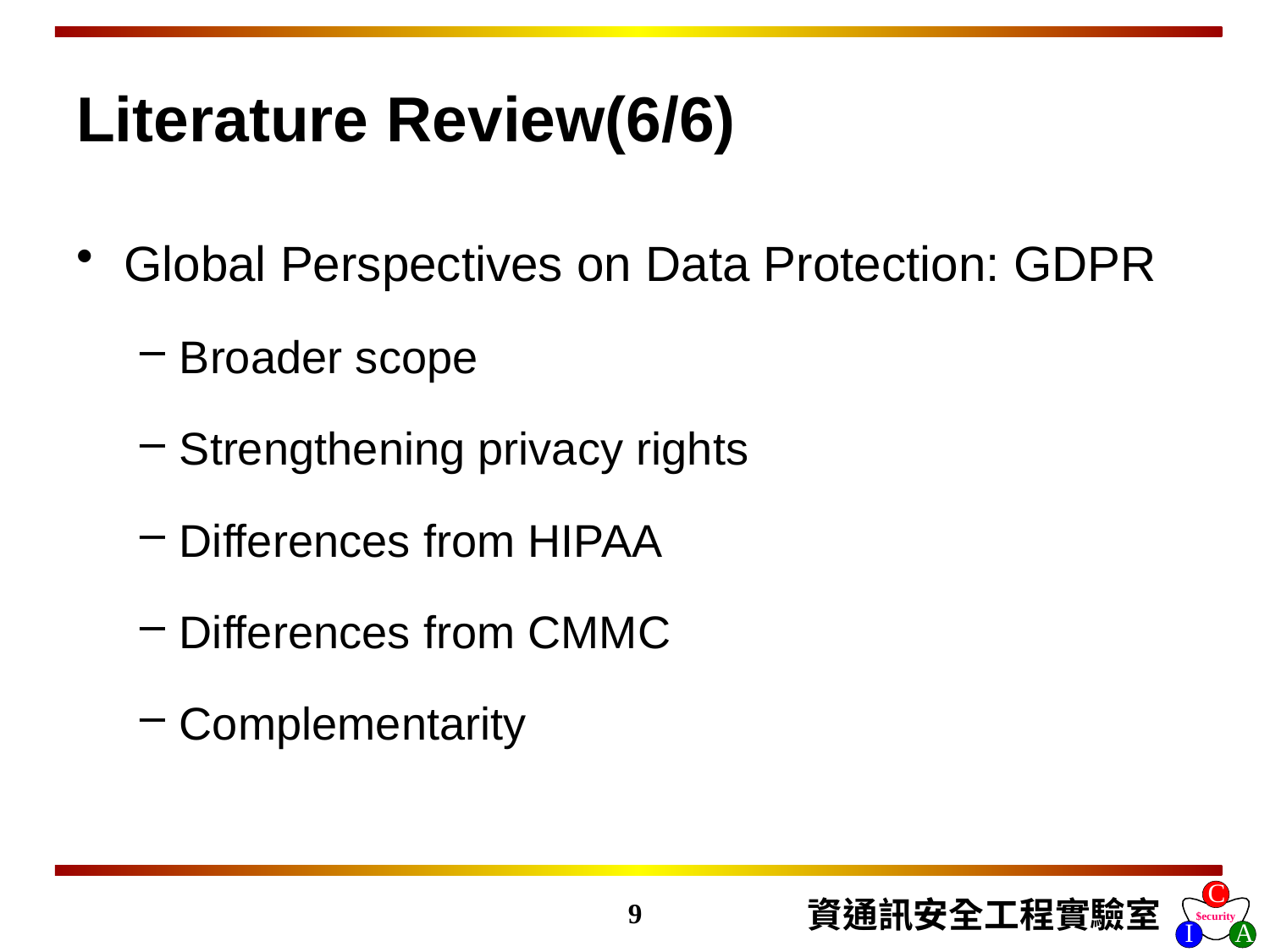

# Literature Review(6/6)
Global Perspectives on Data Protection: GDPR
Broader scope
Strengthening privacy rights
Differences from HIPAA
Differences from CMMC
Complementarity
9